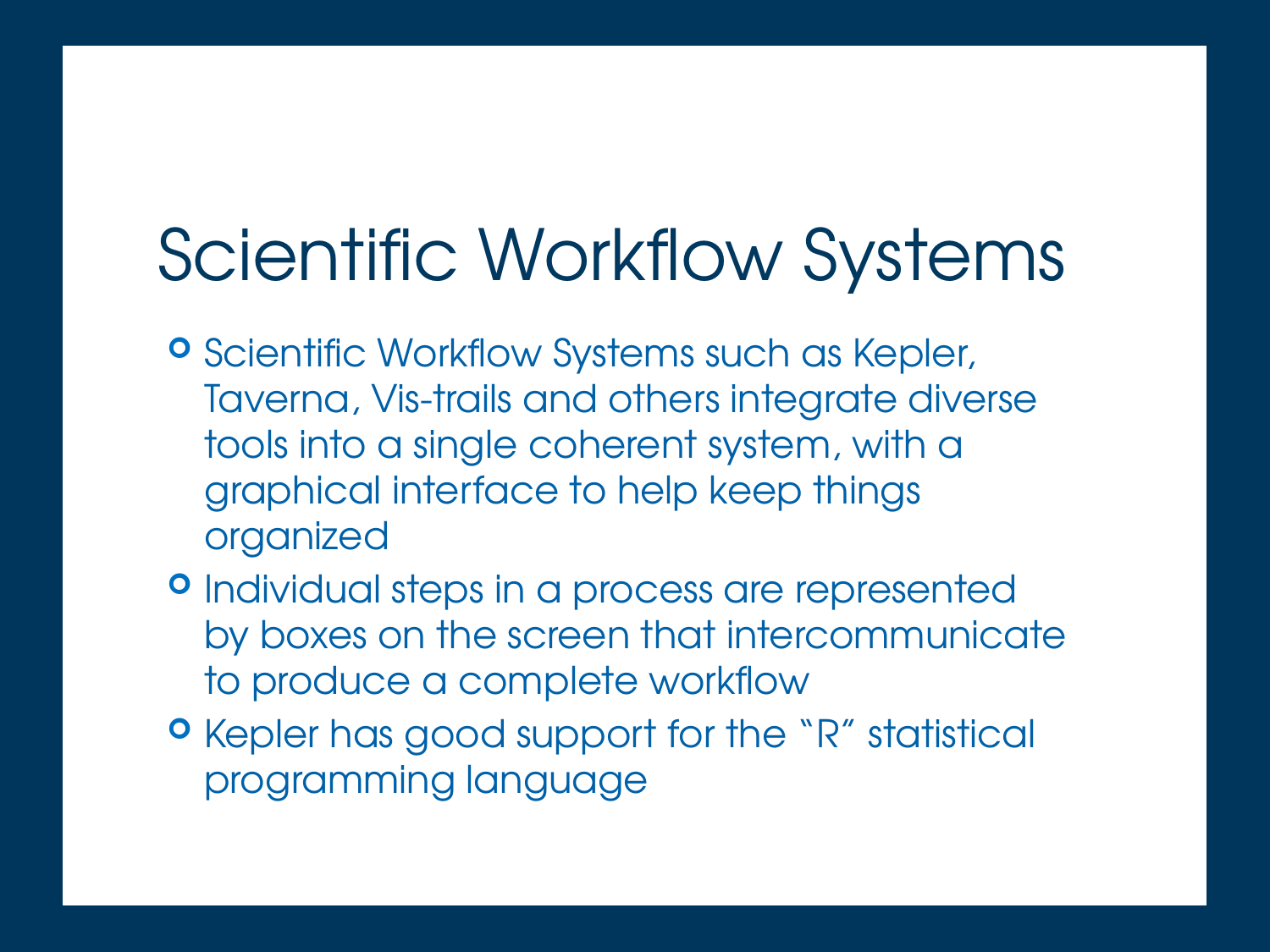

# Scientific Workflow Systems
Scientific Workflow Systems such as Kepler, Taverna, Vis-trails and others integrate diverse tools into a single coherent system, with a graphical interface to help keep things organized
Individual steps in a process are represented by boxes on the screen that intercommunicate to produce a complete workflow
Kepler has good support for the “R” statistical programming language